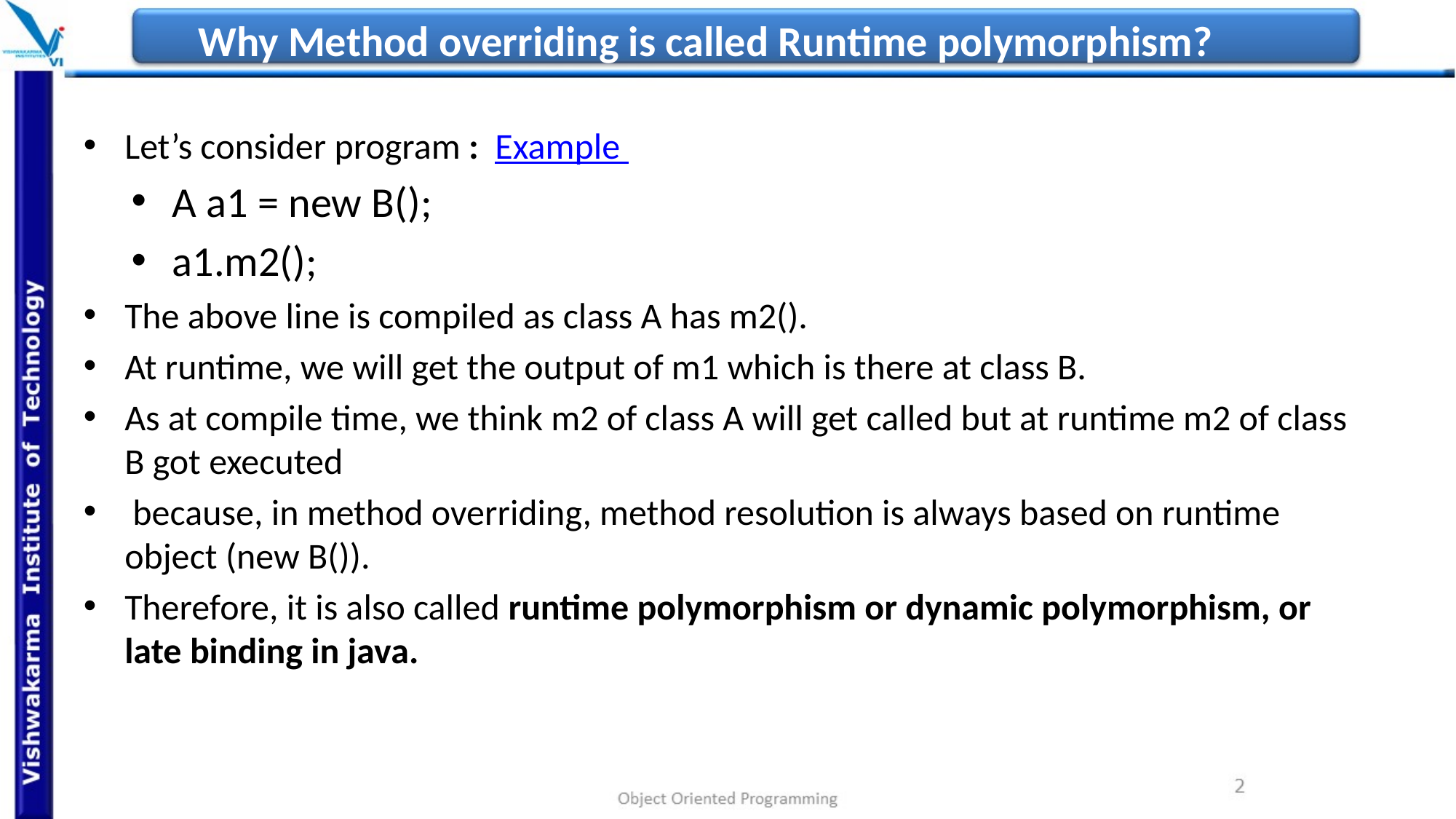

# Why Method overriding is called Runtime polymorphism?
Let’s consider program :  Example
A a1 = new B();
a1.m2();
The above line is compiled as class A has m2().
At runtime, we will get the output of m1 which is there at class B.
As at compile time, we think m2 of class A will get called but at runtime m2 of class B got executed
 because, in method overriding, method resolution is always based on runtime object (new B()).
Therefore, it is also called runtime polymorphism or dynamic polymorphism, or late binding in java.